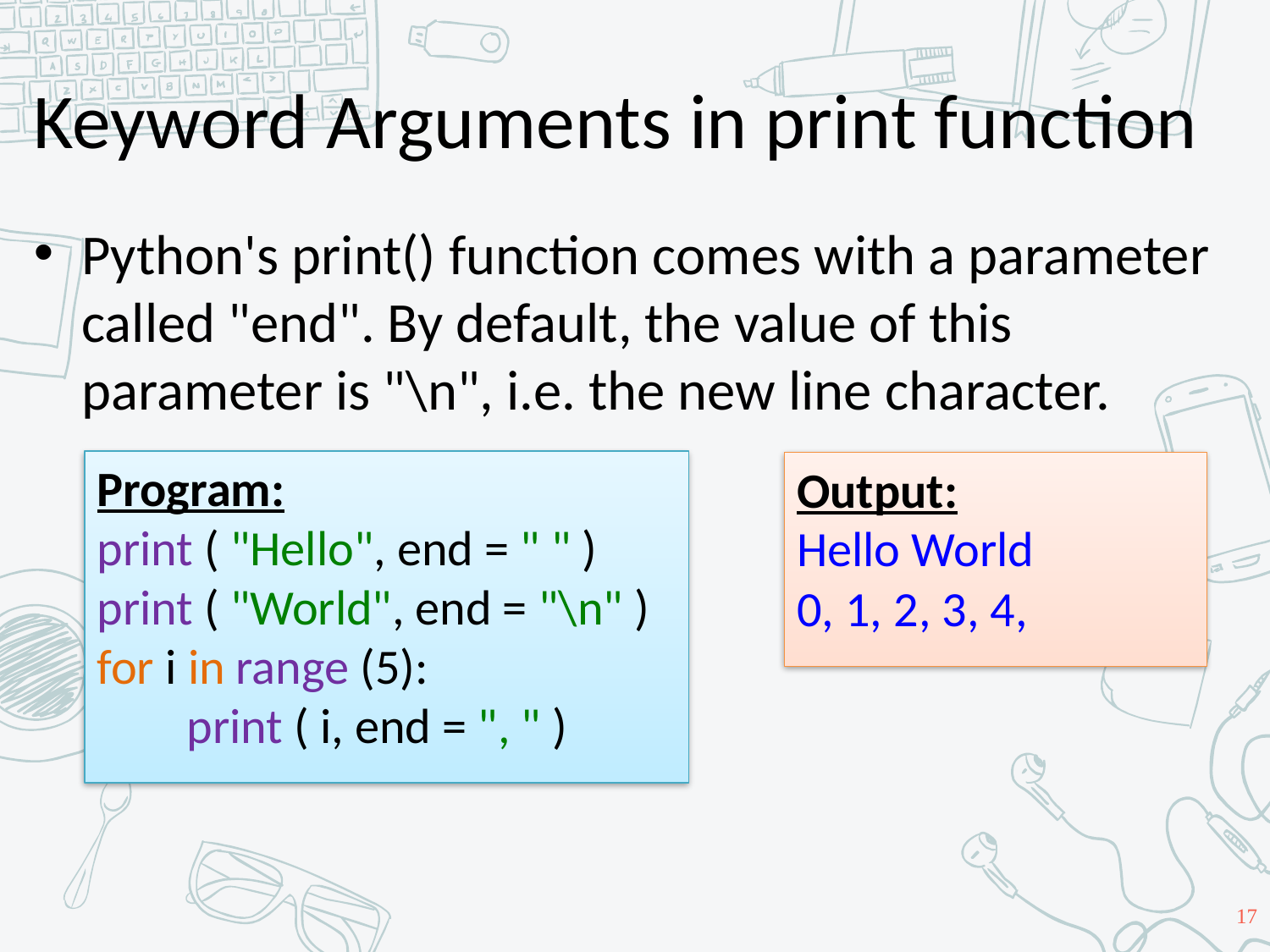

# Keyword Arguments in print function
Python's print() function comes with a parameter called "end". By default, the value of this parameter is "\n", i.e. the new line character.
Program:
print ( "Hello", end = " " )
print ( "World", end = "\n" )
for i in range (5):
        print ( i, end = ", " )
Output:
Hello World
0, 1, 2, 3, 4,
17